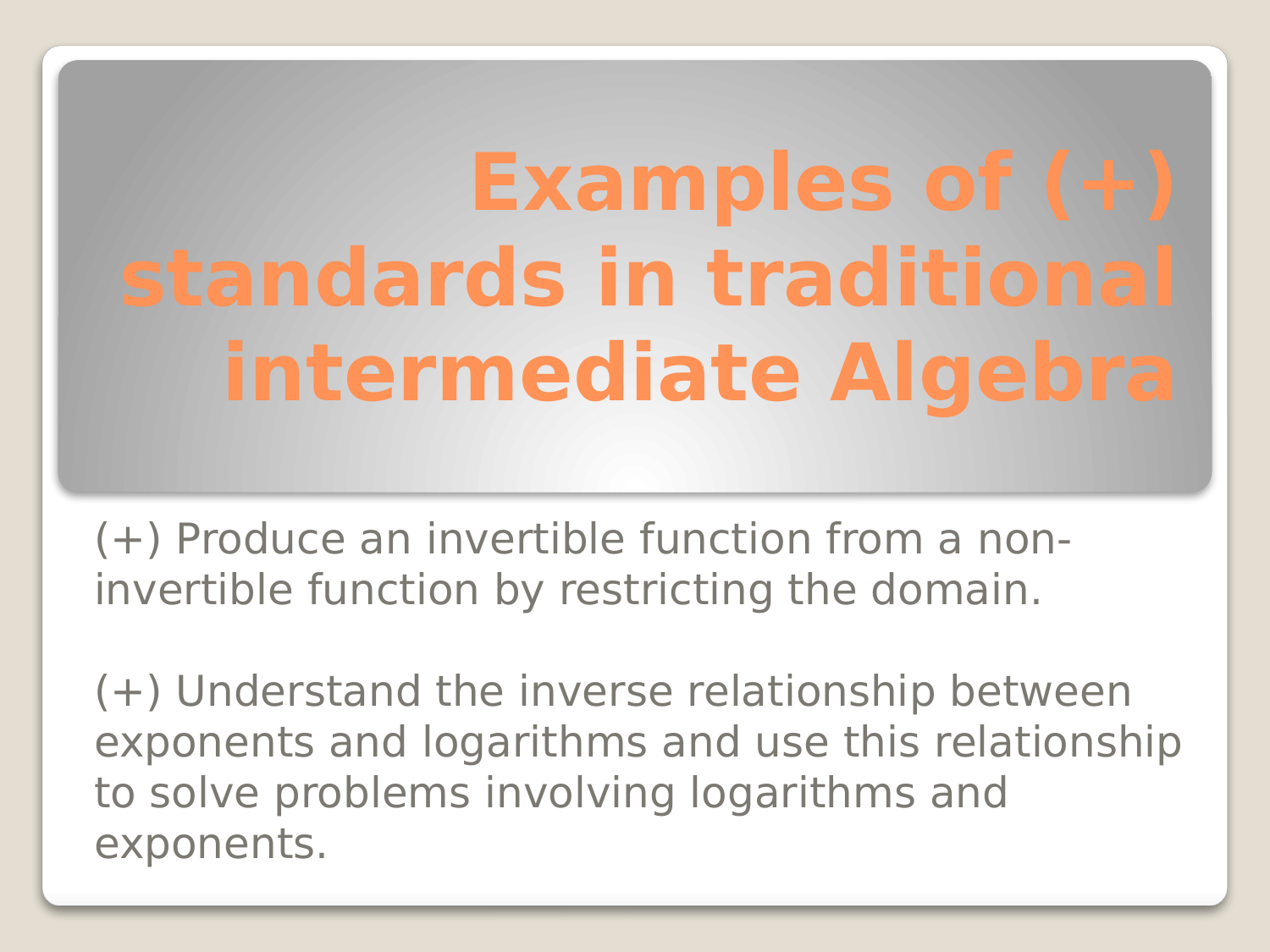

# Examples of (+) standards in traditional intermediate Algebra
(+) Produce an invertible function from a non-invertible function by restricting the domain.

(+) Understand the inverse relationship between exponents and logarithms and use this relationship to solve problems involving logarithms and exponents.